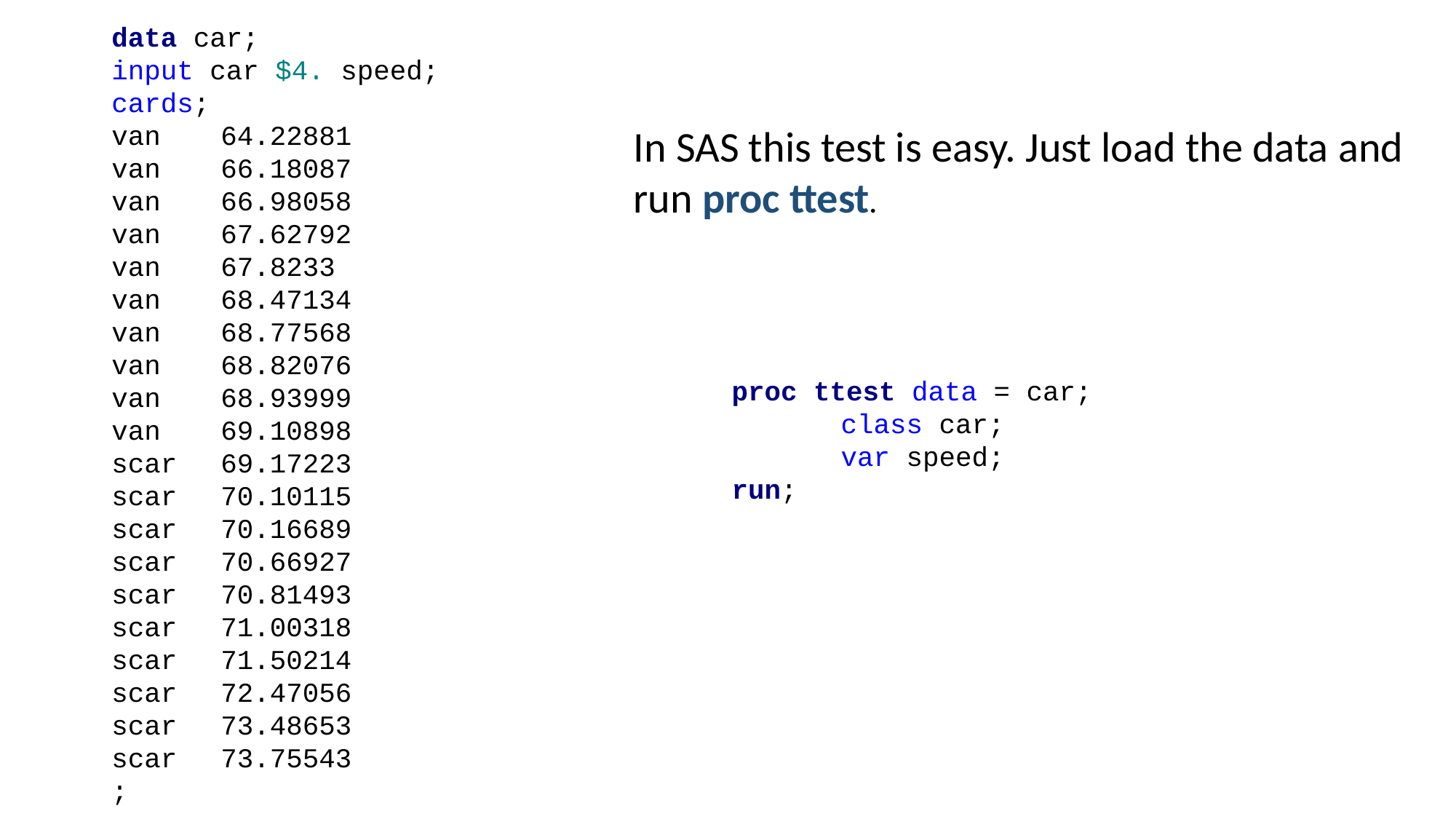

data car;
input car $4. speed;
cards;
van	64.22881
van	66.18087
van	66.98058
van	67.62792
van	67.8233
van	68.47134
van	68.77568
van	68.82076
van	68.93999
van	69.10898
scar	69.17223
scar	70.10115
scar	70.16689
scar	70.66927
scar	70.81493
scar	71.00318
scar	71.50214
scar	72.47056
scar	73.48653
scar	73.75543
;
In SAS this test is easy. Just load the data and
run proc ttest.
proc ttest data = car;
	class car;
	var speed;
run;